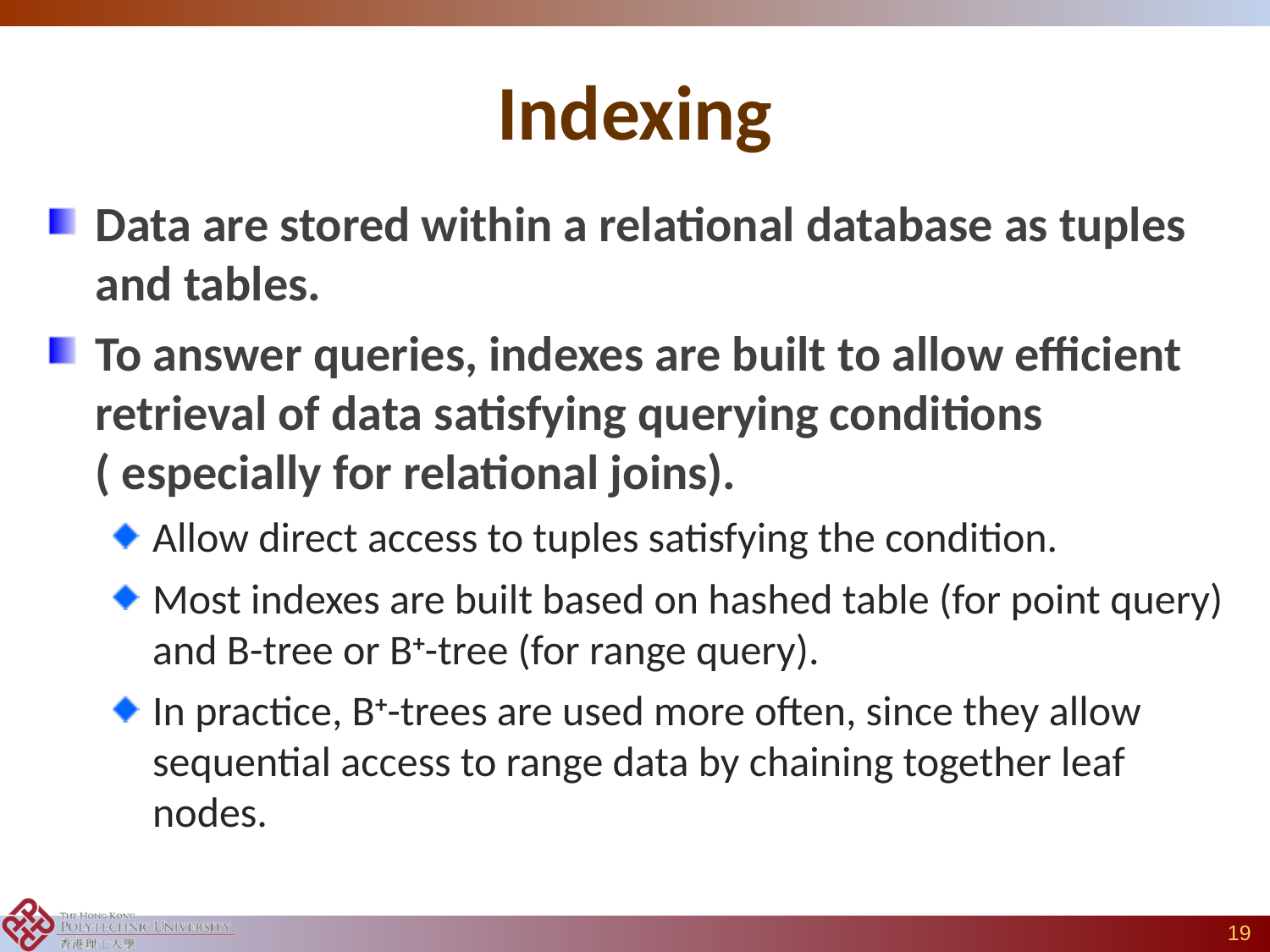

# Indexing
Data are stored within a relational database as tuples and tables.
To answer queries, indexes are built to allow efficient retrieval of data satisfying querying conditions ( especially for relational joins).
Allow direct access to tuples satisfying the condition.
Most indexes are built based on hashed table (for point query) and B-tree or B+-tree (for range query).
In practice, B+-trees are used more often, since they allow sequential access to range data by chaining together leaf nodes.